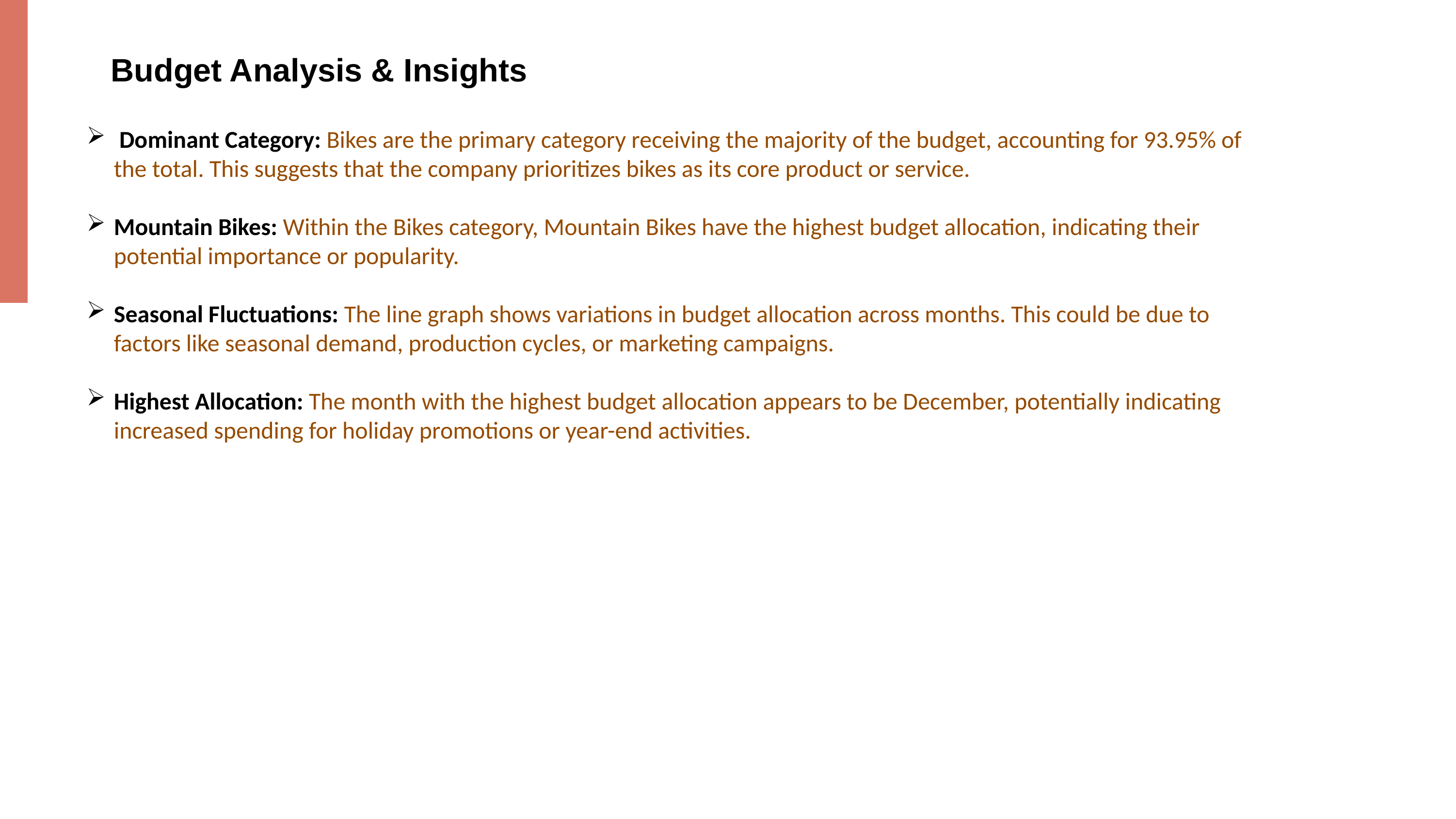

Budget Analysis & Insights
 Dominant Category: Bikes are the primary category receiving the majority of the budget, accounting for 93.95% of the total. This suggests that the company prioritizes bikes as its core product or service.

Mountain Bikes: Within the Bikes category, Mountain Bikes have the highest budget allocation, indicating their potential importance or popularity.

Seasonal Fluctuations: The line graph shows variations in budget allocation across months. This could be due to factors like seasonal demand, production cycles, or marketing campaigns.

Highest Allocation: The month with the highest budget allocation appears to be December, potentially indicating increased spending for holiday promotions or year-end activities.